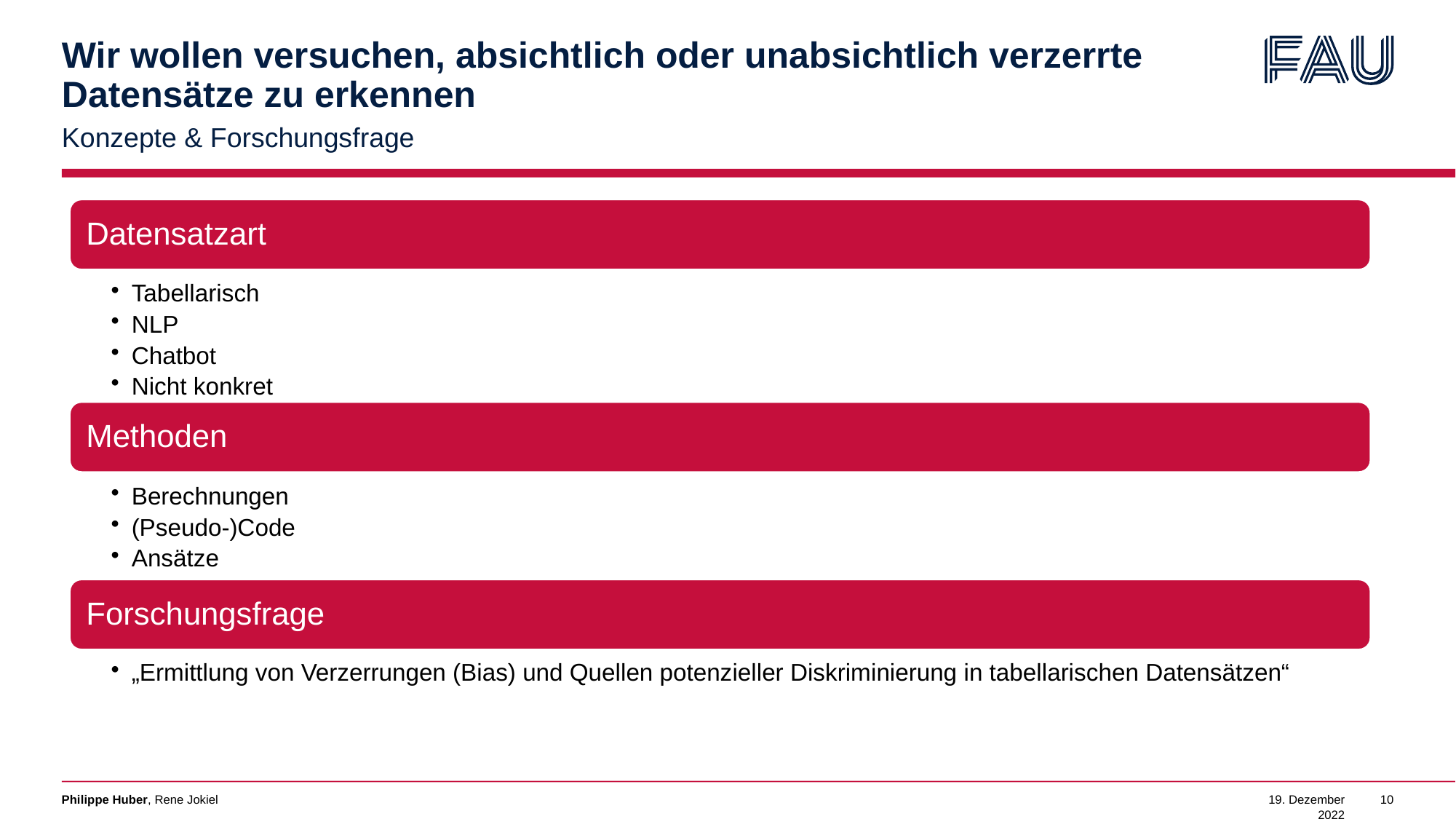

# Wir wollen versuchen, absichtlich oder unabsichtlich verzerrte Datensätze zu erkennen
Konzepte & Forschungsfrage
Datensatzart
Tabellarisch
NLP
Chatbot
Nicht konkret
Methoden
Berechnungen
(Pseudo-)Code
Ansätze
Forschungsfrage
„Ermittlung von Verzerrungen (Bias) und Quellen potenzieller Diskriminierung in tabellarischen Datensätzen“

Philippe Huber, Rene Jokiel
19. Dezember 2022
10